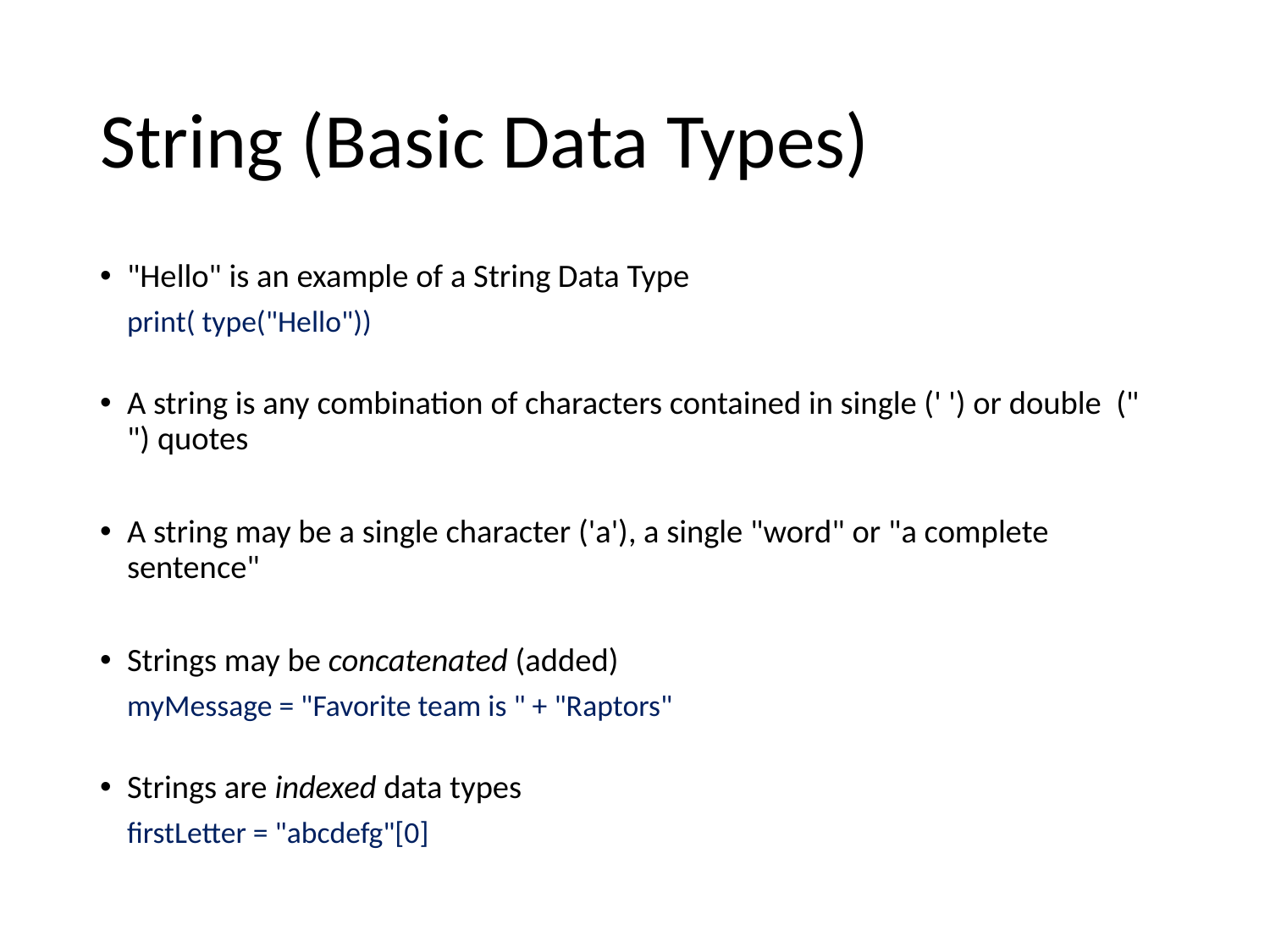

# String (Basic Data Types)
"Hello" is an example of a String Data Type
		print( type("Hello"))

A string is any combination of characters contained in single (' ') or double  (" ") quotes

A string may be a single character ('a'), a single "word" or "a complete sentence"

Strings may be concatenated (added)
		myMessage = "Favorite team is " + "Raptors"

Strings are indexed data types
		firstLetter = "abcdefg"[0]